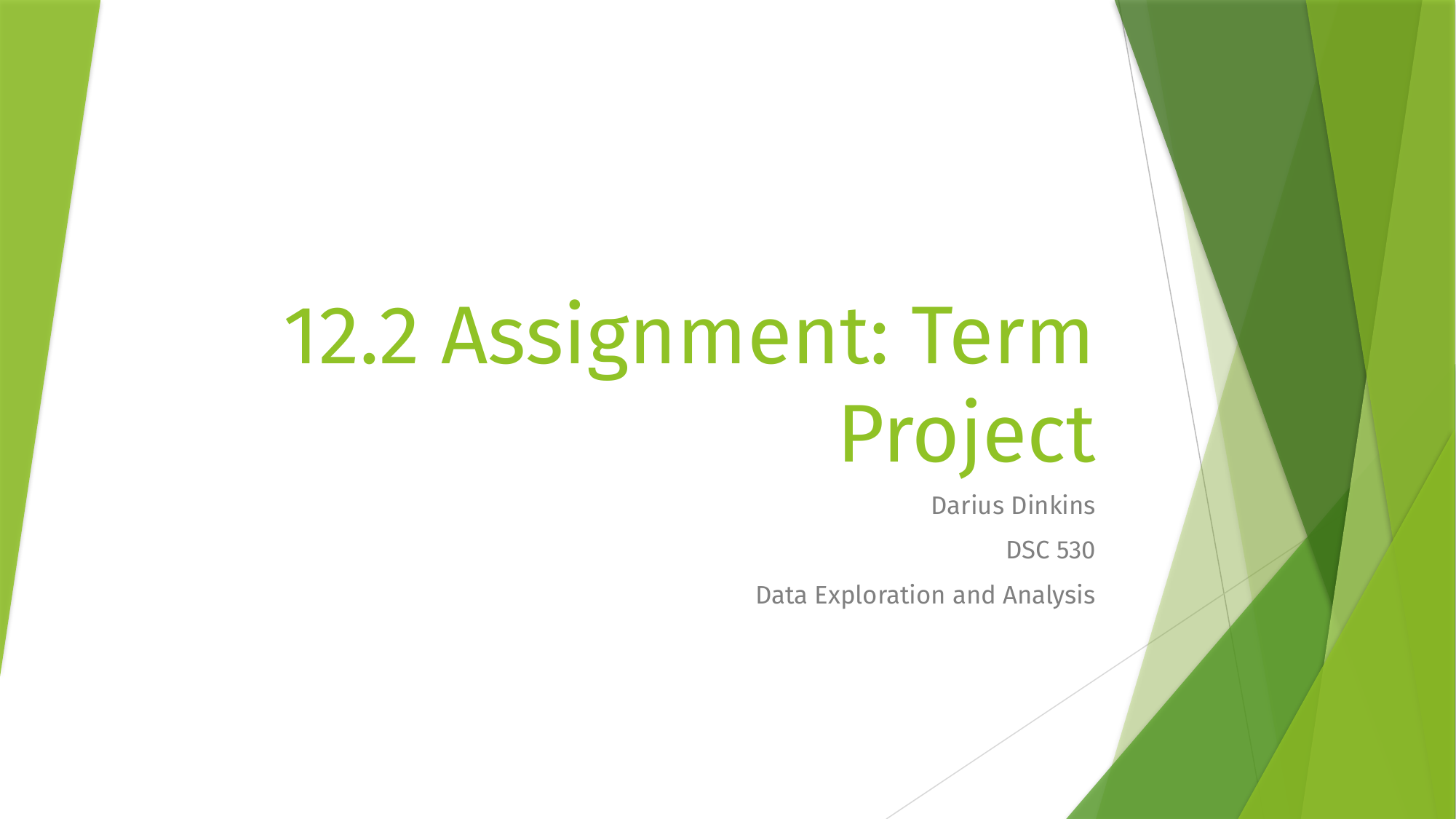

# 12.2 Assignment: Term Project
Darius Dinkins
DSC 530
Data Exploration and Analysis